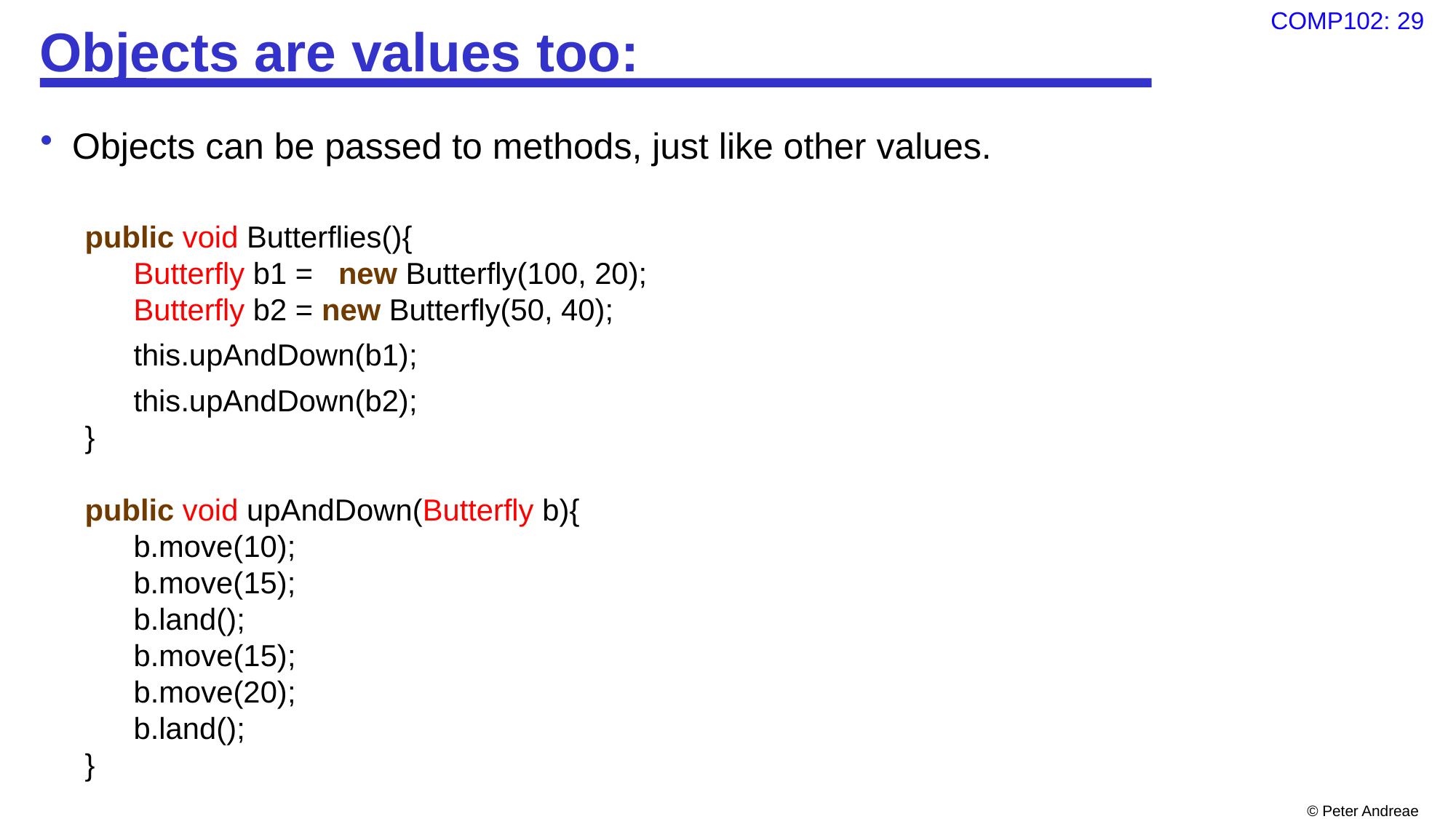

# Objects are values too:
Objects can be passed to methods, just like other values.

public void Butterflies(){
Butterfly b1 =   new Butterfly(100, 20);
Butterfly b2 = new Butterfly(50, 40);
this.upAndDown(b1);
this.upAndDown(b2);
}

public void upAndDown(Butterfly b){
b.move(10);
b.move(15);
b.land();
b.move(15);
b.move(20);
b.land();
}